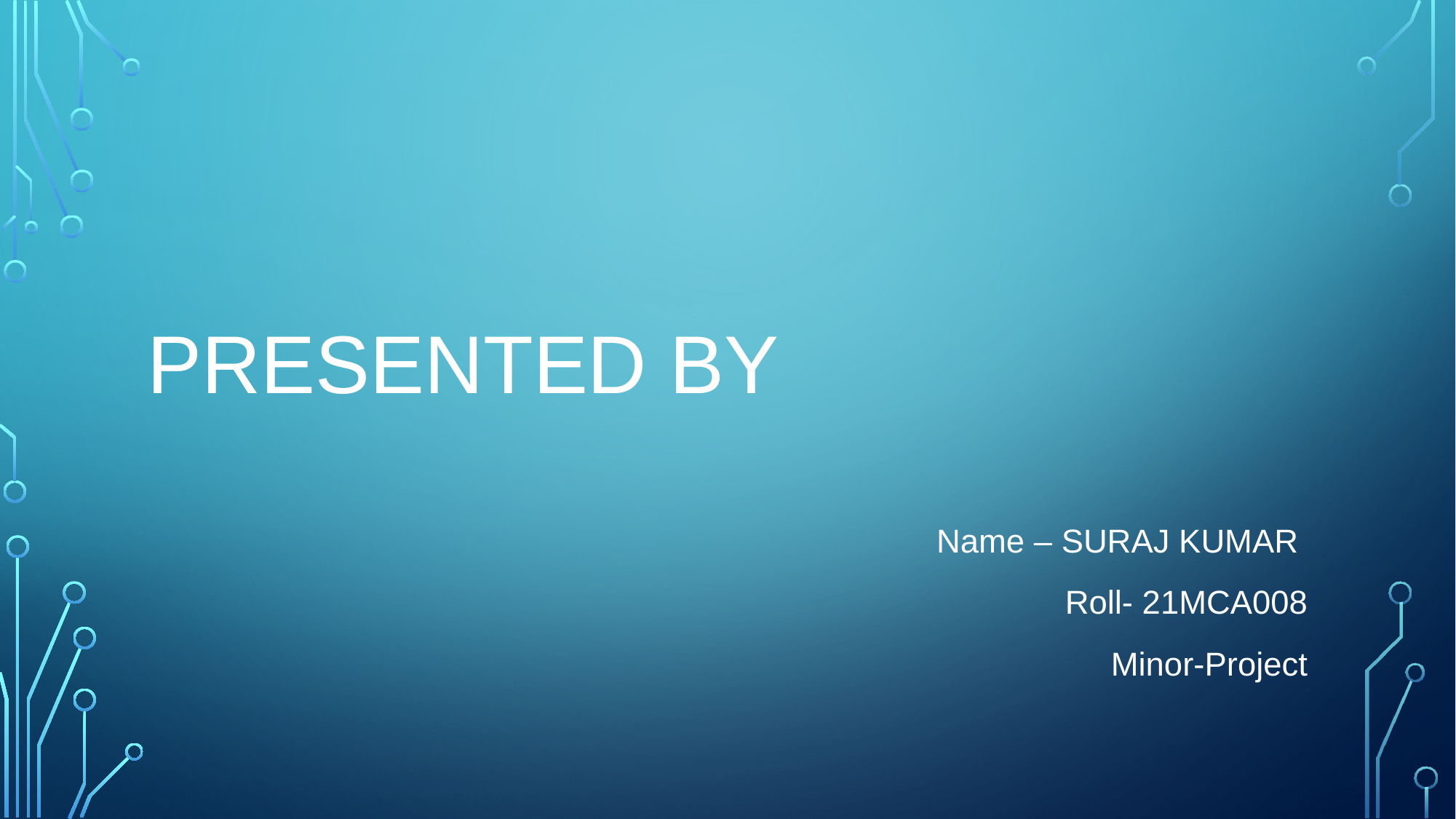

Name – SURAJ KUMAR
Roll- 21MCA008
Minor-Project

# Presented by